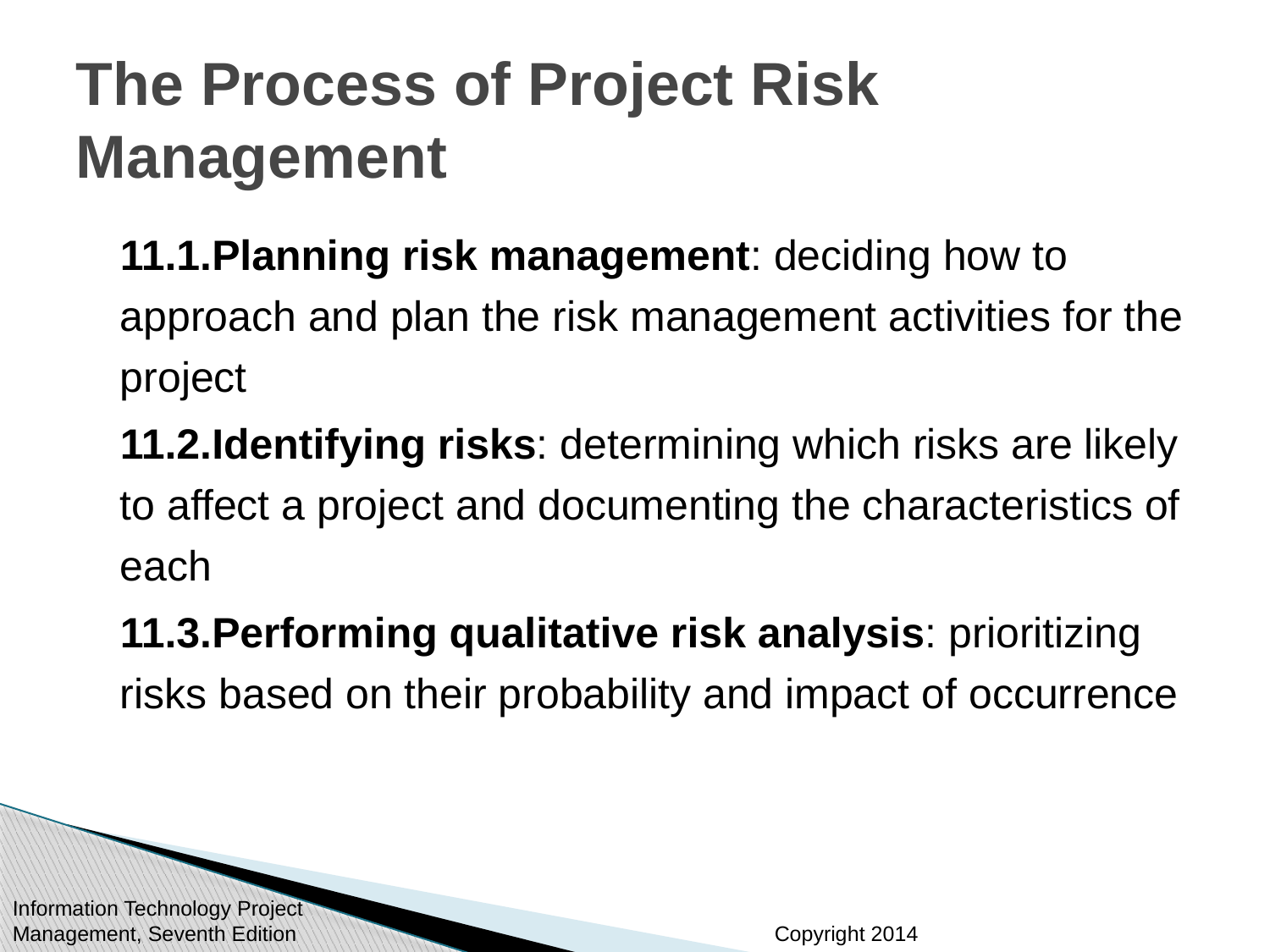

# The Process of Project Risk Management
11.1.Planning risk management: deciding how to approach and plan the risk management activities for the project
11.2.Identifying risks: determining which risks are likely to affect a project and documenting the characteristics of each
11.3.Performing qualitative risk analysis: prioritizing risks based on their probability and impact of occurrence
Information Technology Project Management, Seventh Edition